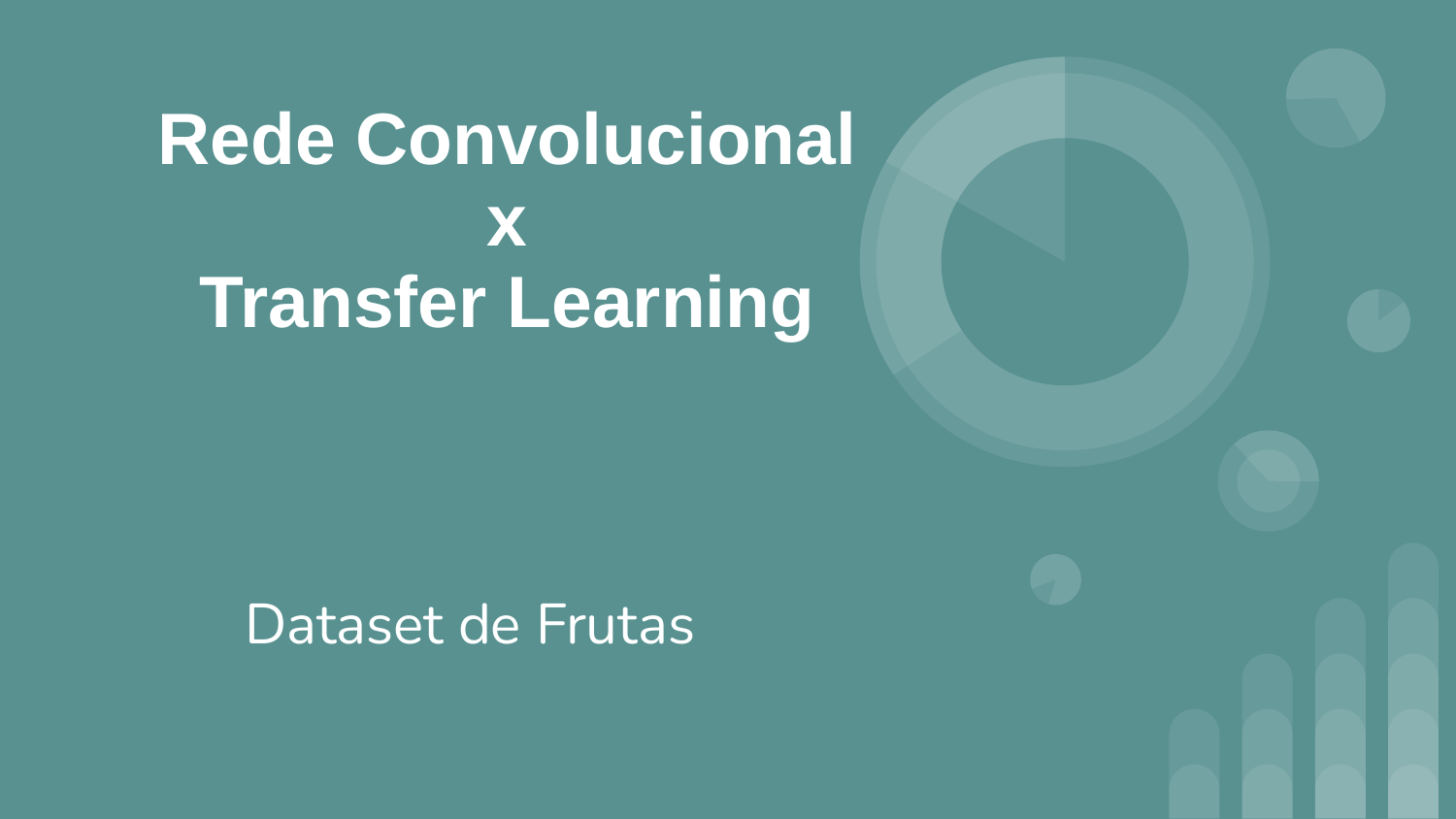

# Rede Convolucional
x
Transfer Learning
Dataset de Frutas